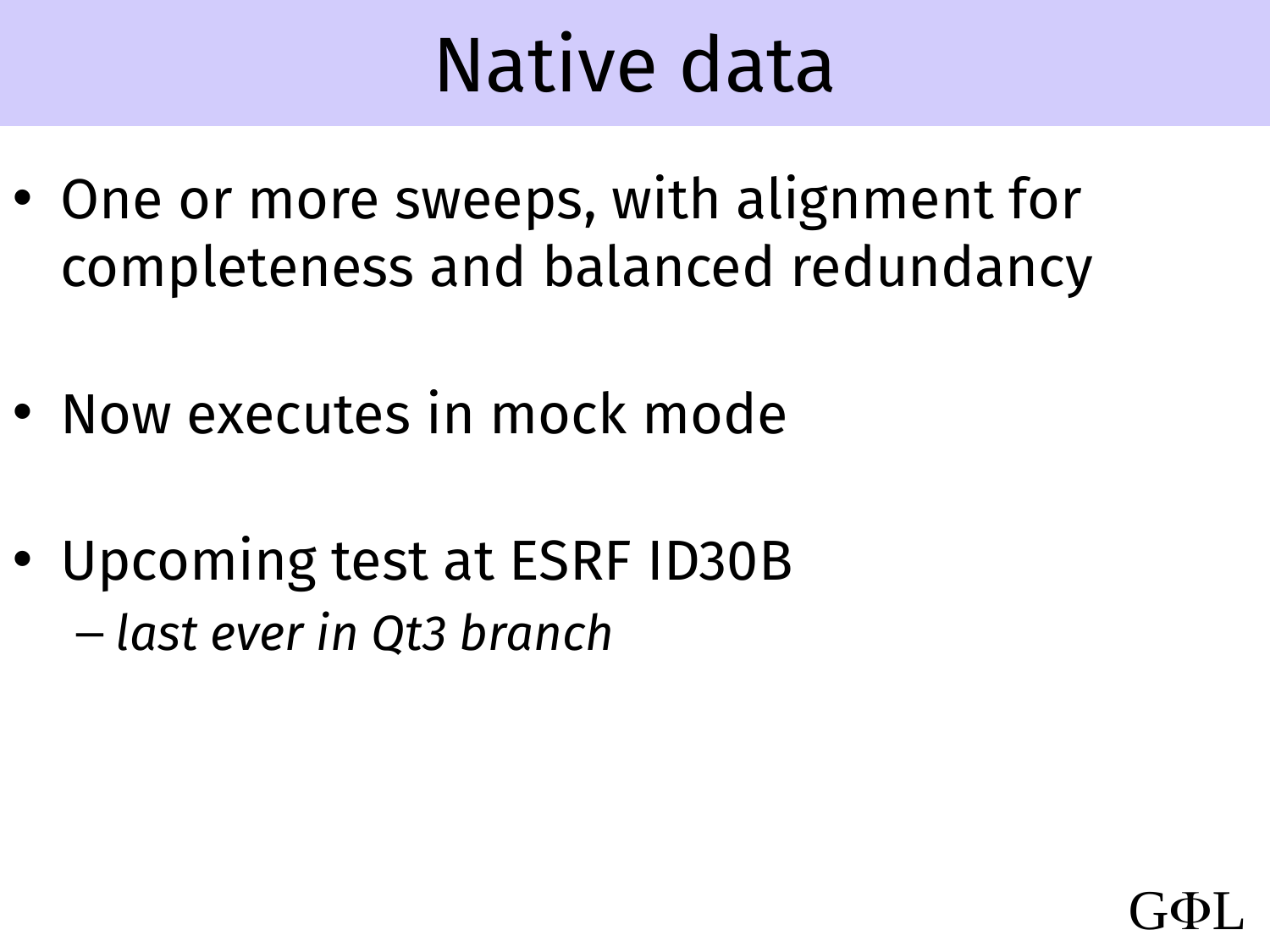

Native data
One or more sweeps, with alignment for completeness and balanced redundancy

Now executes in mock mode

Upcoming test at ESRF ID30B
last ever in Qt3 branch